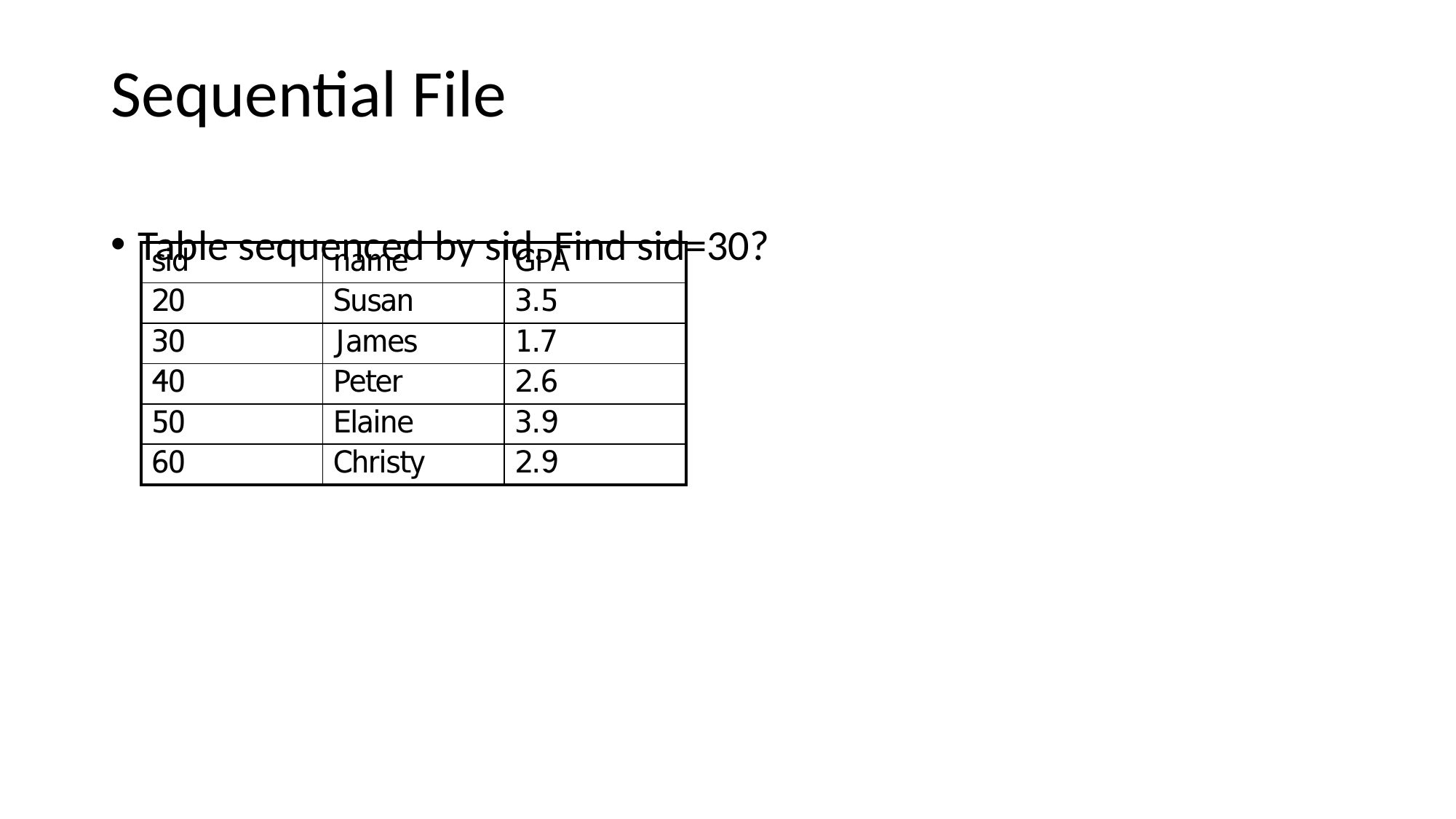

# Sequential File
Table sequenced by sid. Find sid=30?
| sid | name | GPA |
| --- | --- | --- |
| 20 | Susan | 3.5 |
| 30 | James | 1.7 |
| 40 | Peter | 2.6 |
| 50 | Elaine | 3.9 |
| 60 | Christy | 2.9 |